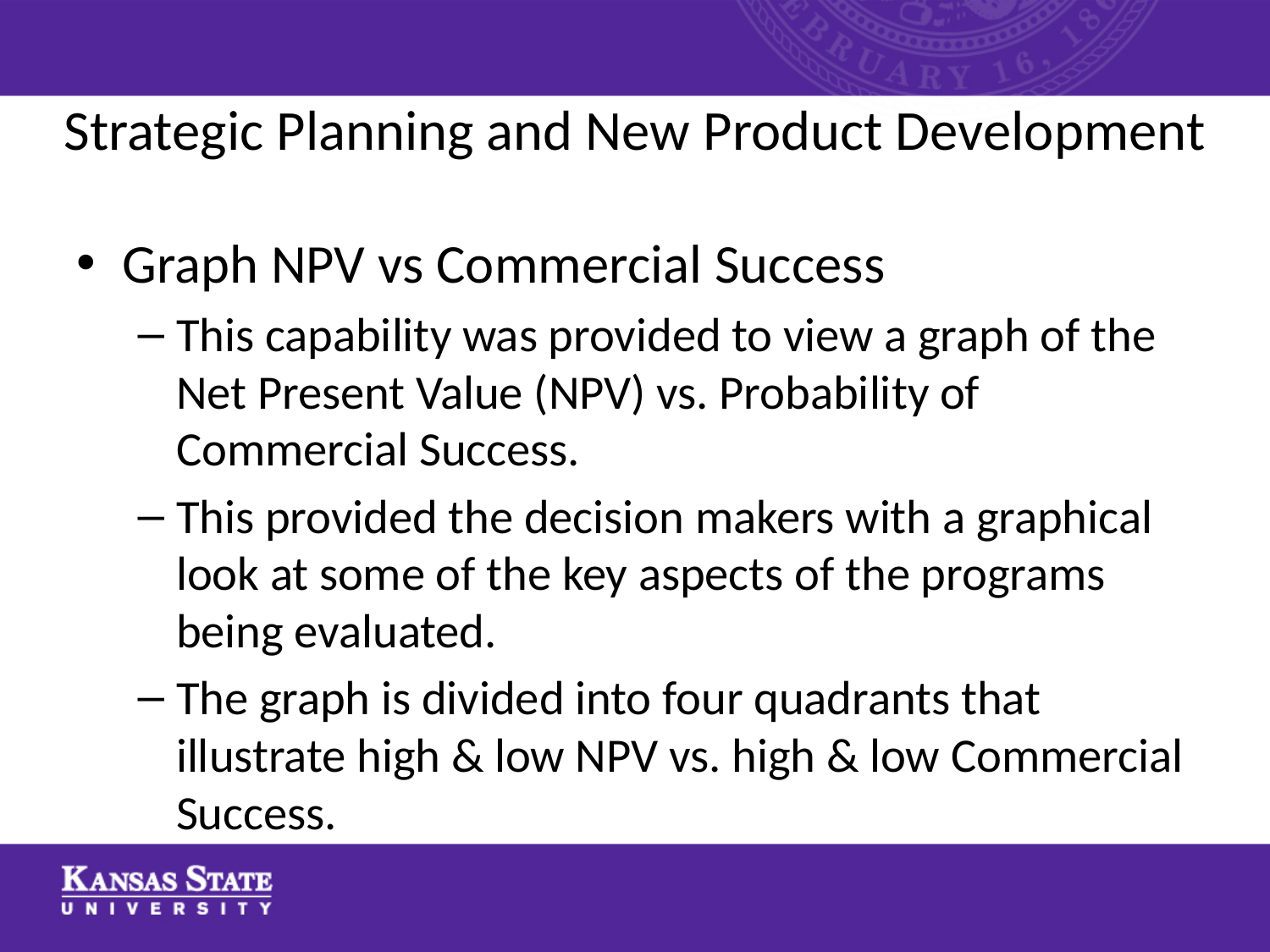

# Strategic Planning and New Product Development
Graph NPV vs Commercial Success
This capability was provided to view a graph of the Net Present Value (NPV) vs. Probability of Commercial Success.
This provided the decision makers with a graphical look at some of the key aspects of the programs being evaluated.
The graph is divided into four quadrants that illustrate high & low NPV vs. high & low Commercial Success.